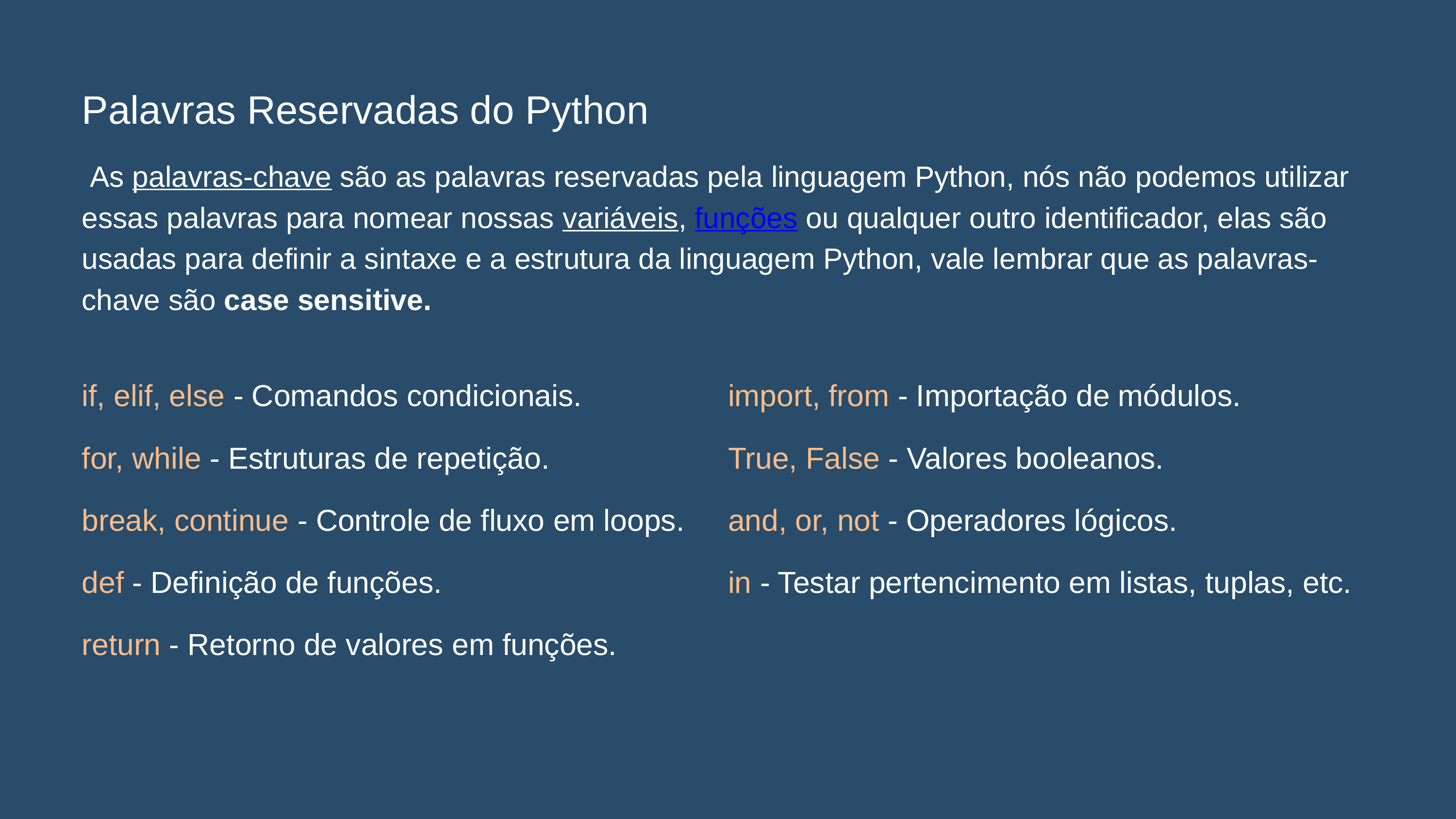

Palavras Reservadas do Python
 As palavras-chave são as palavras reservadas pela linguagem Python, nós não podemos utilizar essas palavras para nomear nossas variáveis, funções ou qualquer outro identificador, elas são usadas para definir a sintaxe e a estrutura da linguagem Python, vale lembrar que as palavras-chave são case sensitive.
if, elif, else - Comandos condicionais.
import, from - Importação de módulos.
for, while - Estruturas de repetição.
True, False - Valores booleanos.
break, continue - Controle de fluxo em loops.
and, or, not - Operadores lógicos.
def - Definição de funções.
in - Testar pertencimento em listas, tuplas, etc.
return - Retorno de valores em funções.